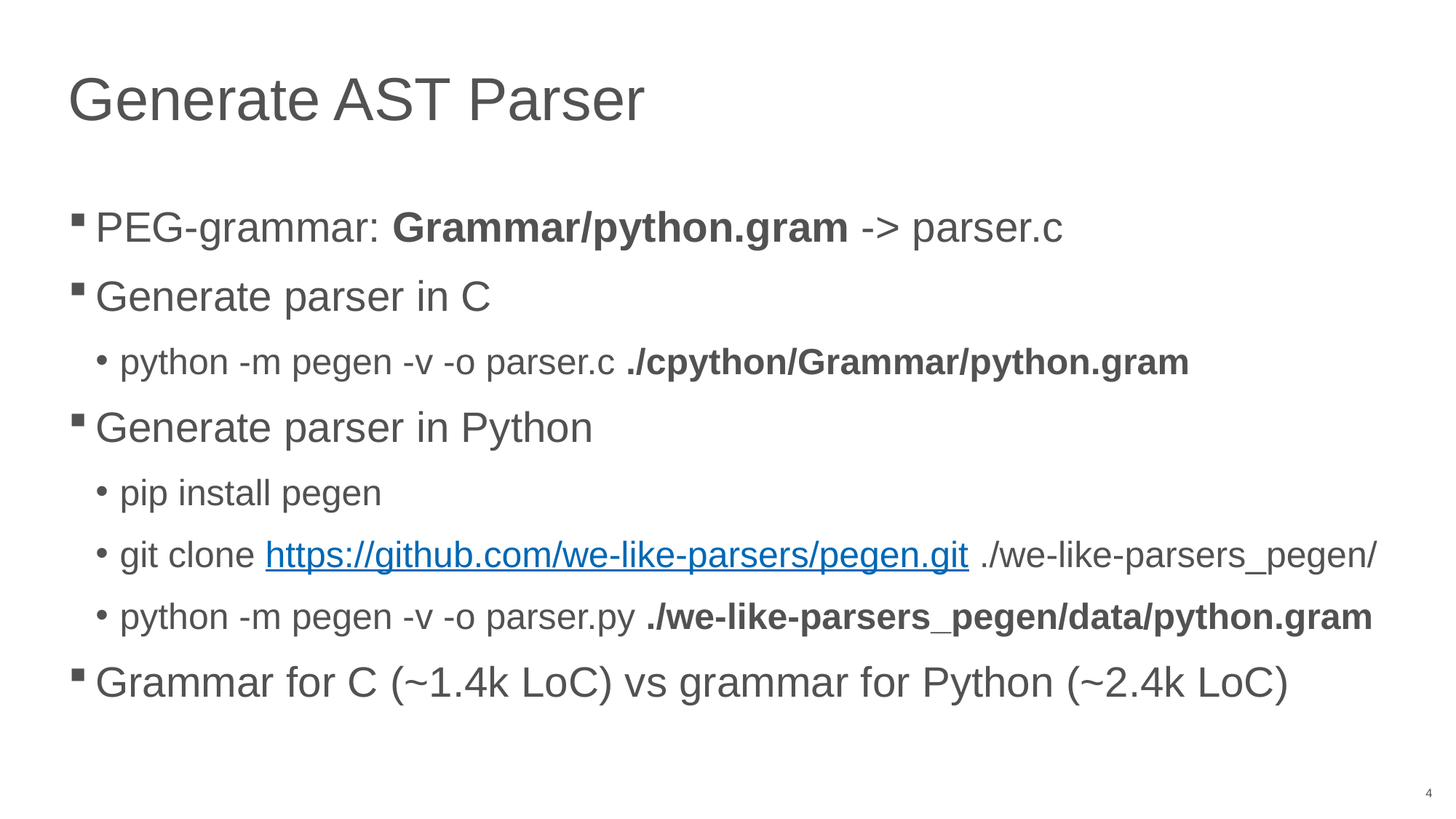

# Generate AST Parser
PEG-grammar: Grammar/python.gram -> parser.c
Generate parser in C
python -m pegen -v -o parser.c ./cpython/Grammar/python.gram
Generate parser in Python
pip install pegen
git clone https://github.com/we-like-parsers/pegen.git ./we-like-parsers_pegen/
python -m pegen -v -o parser.py ./we-like-parsers_pegen/data/python.gram
Grammar for C (~1.4k LoC) vs grammar for Python (~2.4k LoC)